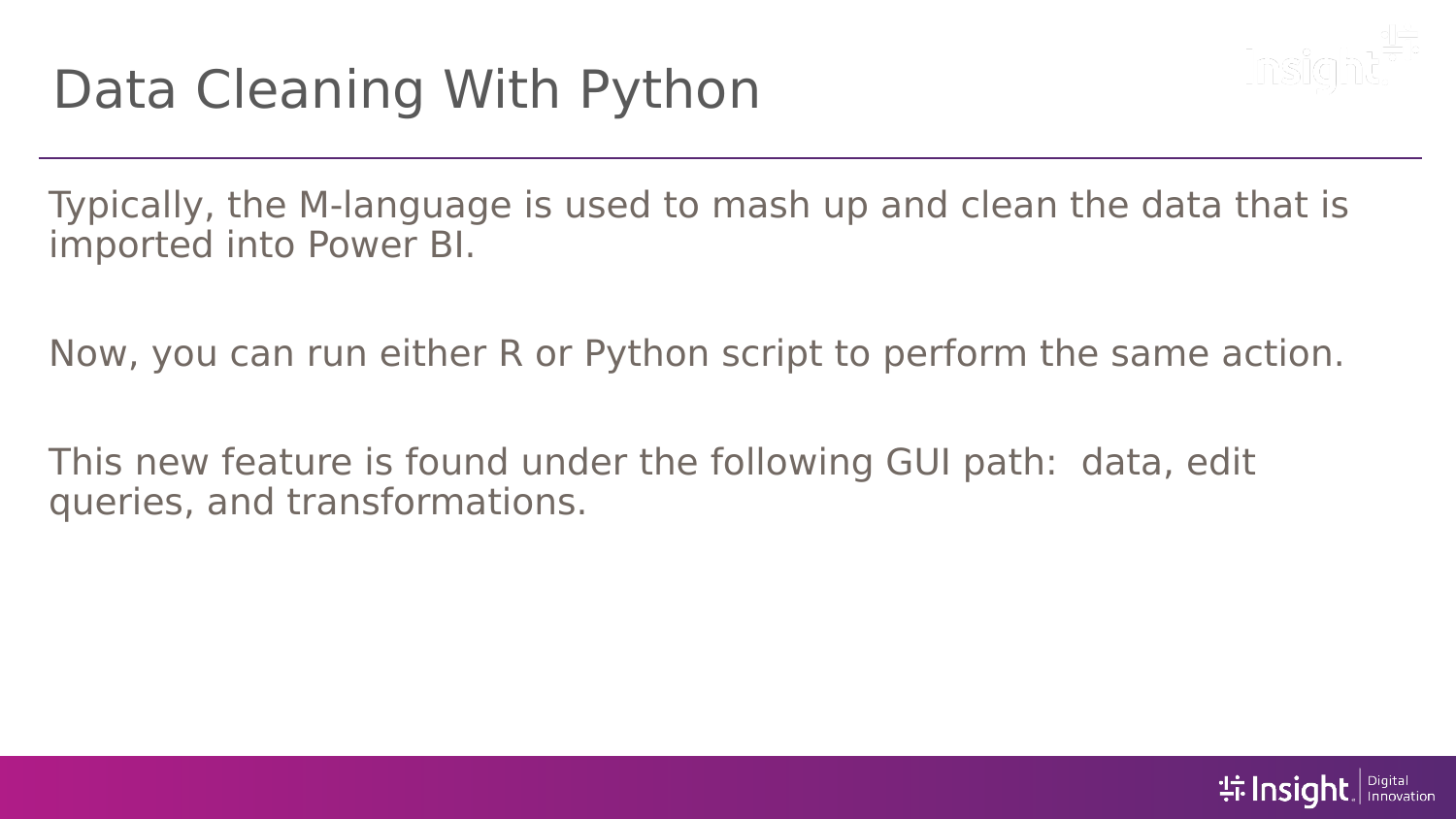

# Data Cleaning With Python
Typically, the M-language is used to mash up and clean the data that is imported into Power BI.

Now, you can run either R or Python script to perform the same action.

This new feature is found under the following GUI path:  data, edit queries, and transformations.